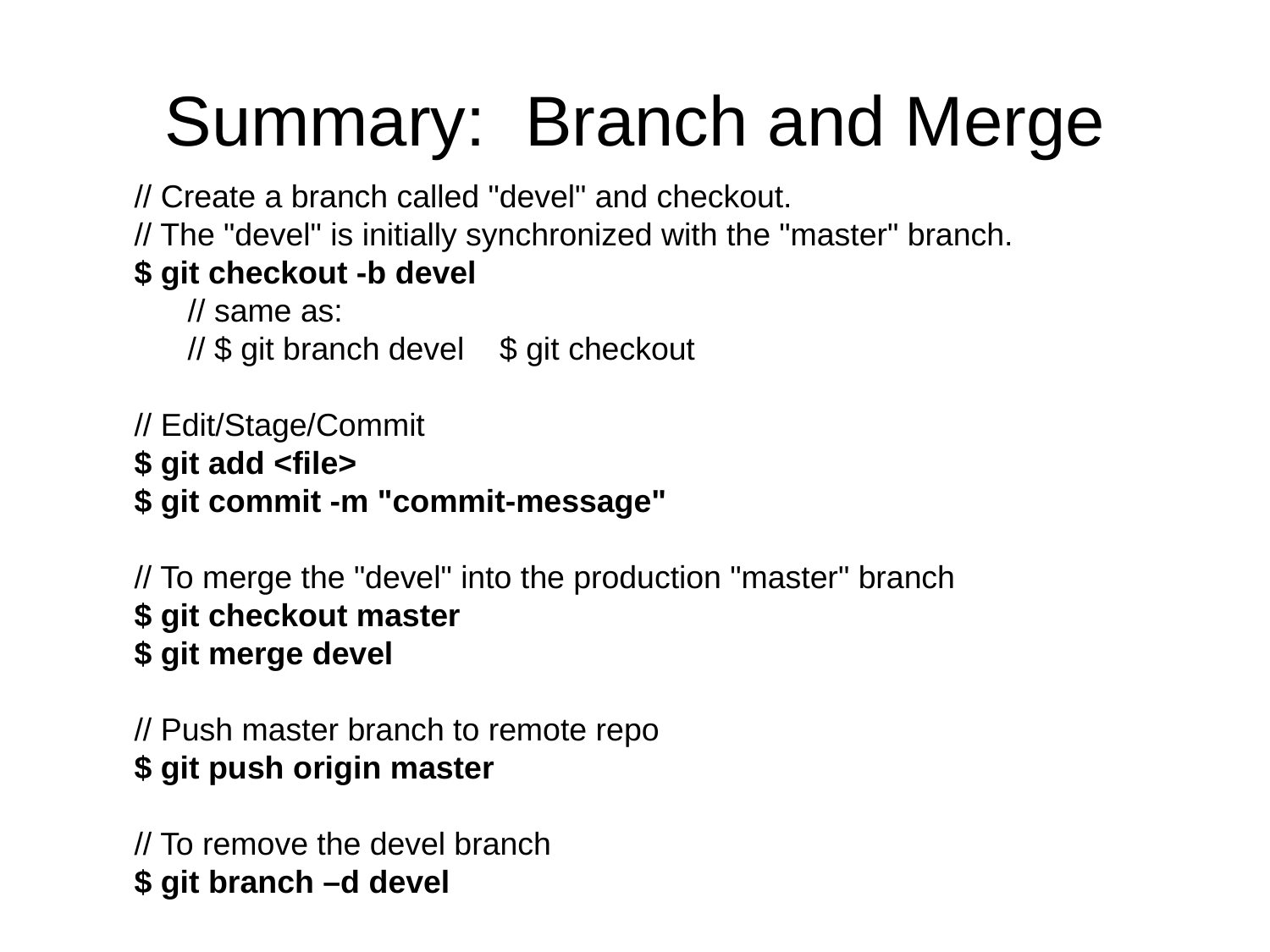

# Summary:  Branch and Merge
// Create a branch called "devel" and checkout.
// The "devel" is initially synchronized with the "master" branch.
$ git checkout -b devel
      // same as:
      // $ git branch devel    $ git checkout

// Edit/Stage/Commit
$ git add <file>
$ git commit -m "commit-message"

// To merge the "devel" into the production "master" branch
$ git checkout master
$ git merge devel

// Push master branch to remote repo
$ git push origin master

// To remove the devel branch
$ git branch –d devel